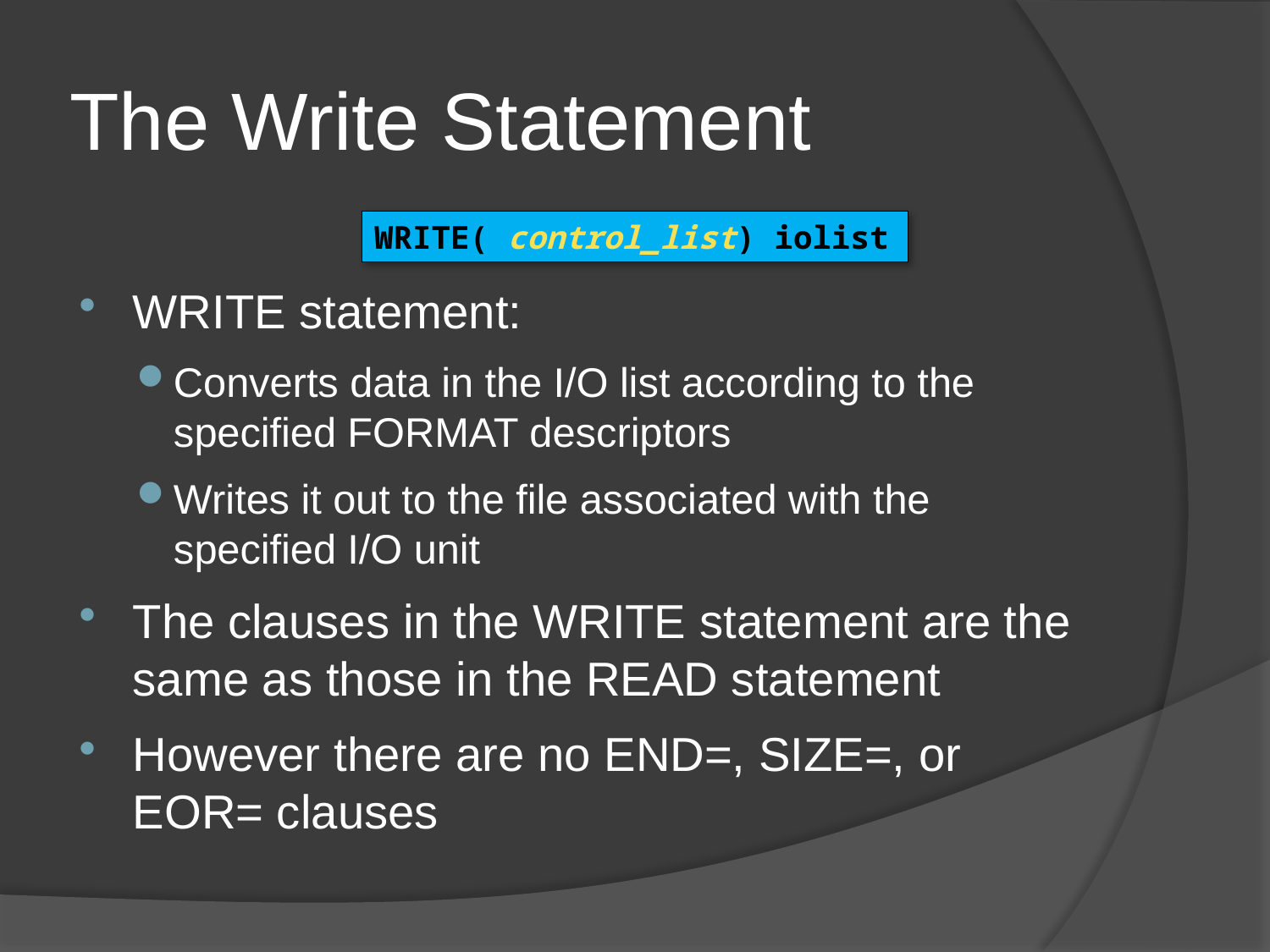

# The Write Statement
WRITE( control_list) iolist
WRITE statement:
Converts data in the I/O list according to the specified FORMAT descriptors
Writes it out to the file associated with the specified I/O unit
The clauses in the WRITE statement are the same as those in the READ statement
However there are no END=, SIZE=, or EOR= clauses